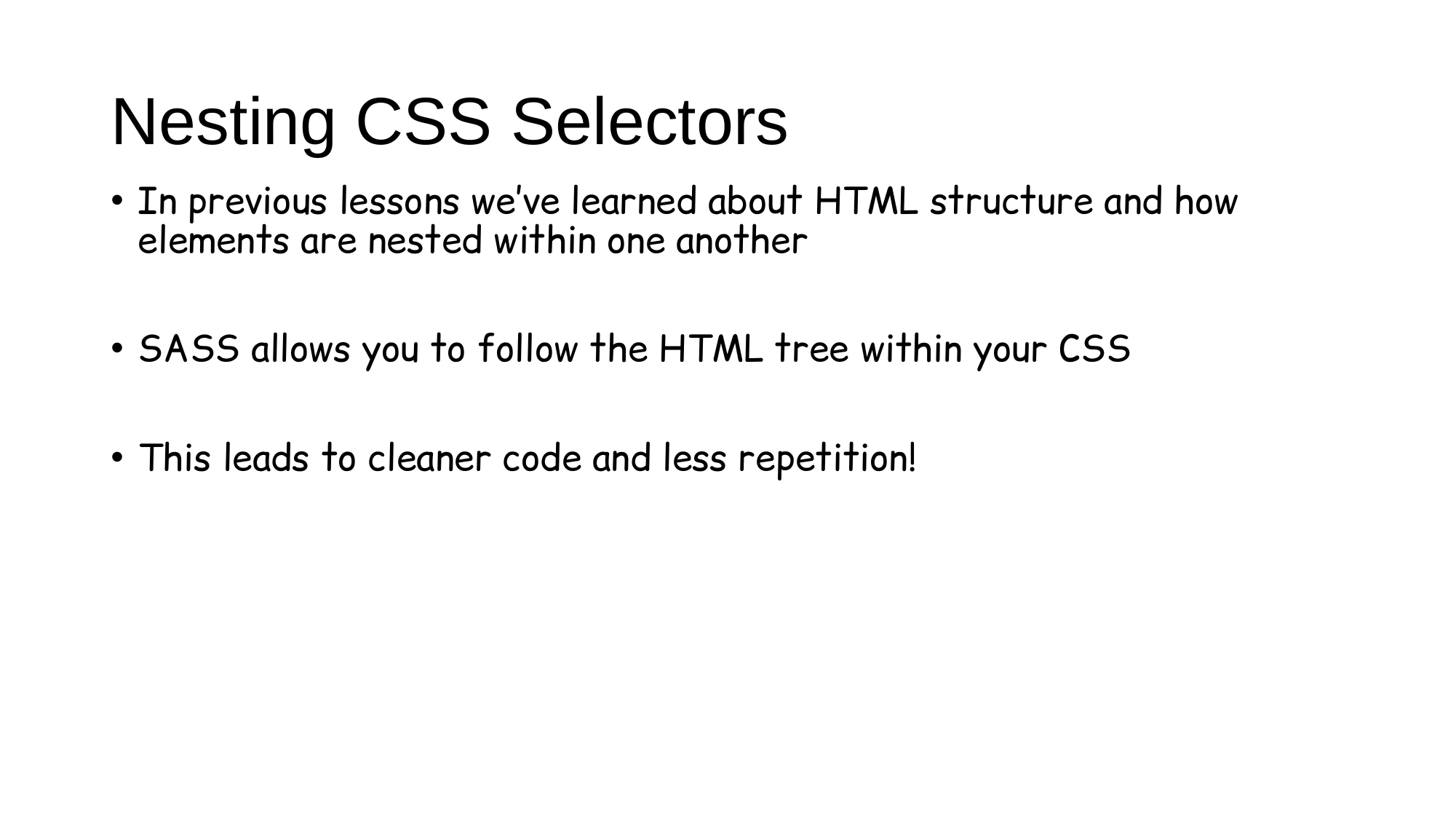

# Nesting CSS Selectors
In previous lessons we’ve learned about HTML structure and how elements are nested within one another

SASS allows you to follow the HTML tree within your CSS

This leads to cleaner code and less repetition!